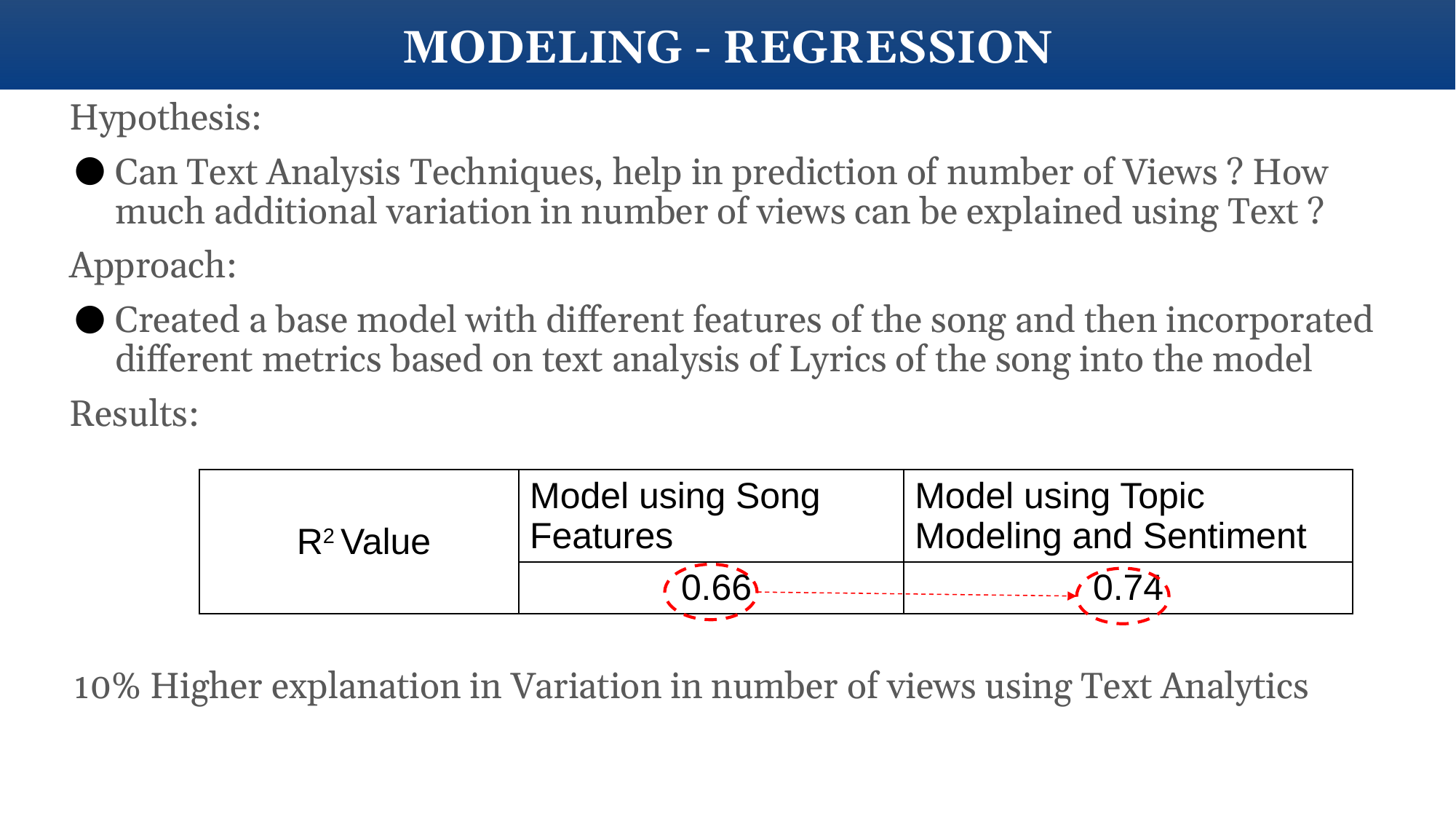

MODELING - REGRESSION
Hypothesis:
Can Text Analysis Techniques, help in prediction of number of Views ? How much additional variation in number of views can be explained using Text ?
Approach:
Created a base model with different features of the song and then incorporated different metrics based on text analysis of Lyrics of the song into the model
Results:

10% Higher explanation in Variation in number of views using Text Analytics

| R2 Value | Model using Song Features | Model using Topic Modeling and Sentiment |
| --- | --- | --- |
|  | 0.66 | 0.74 |